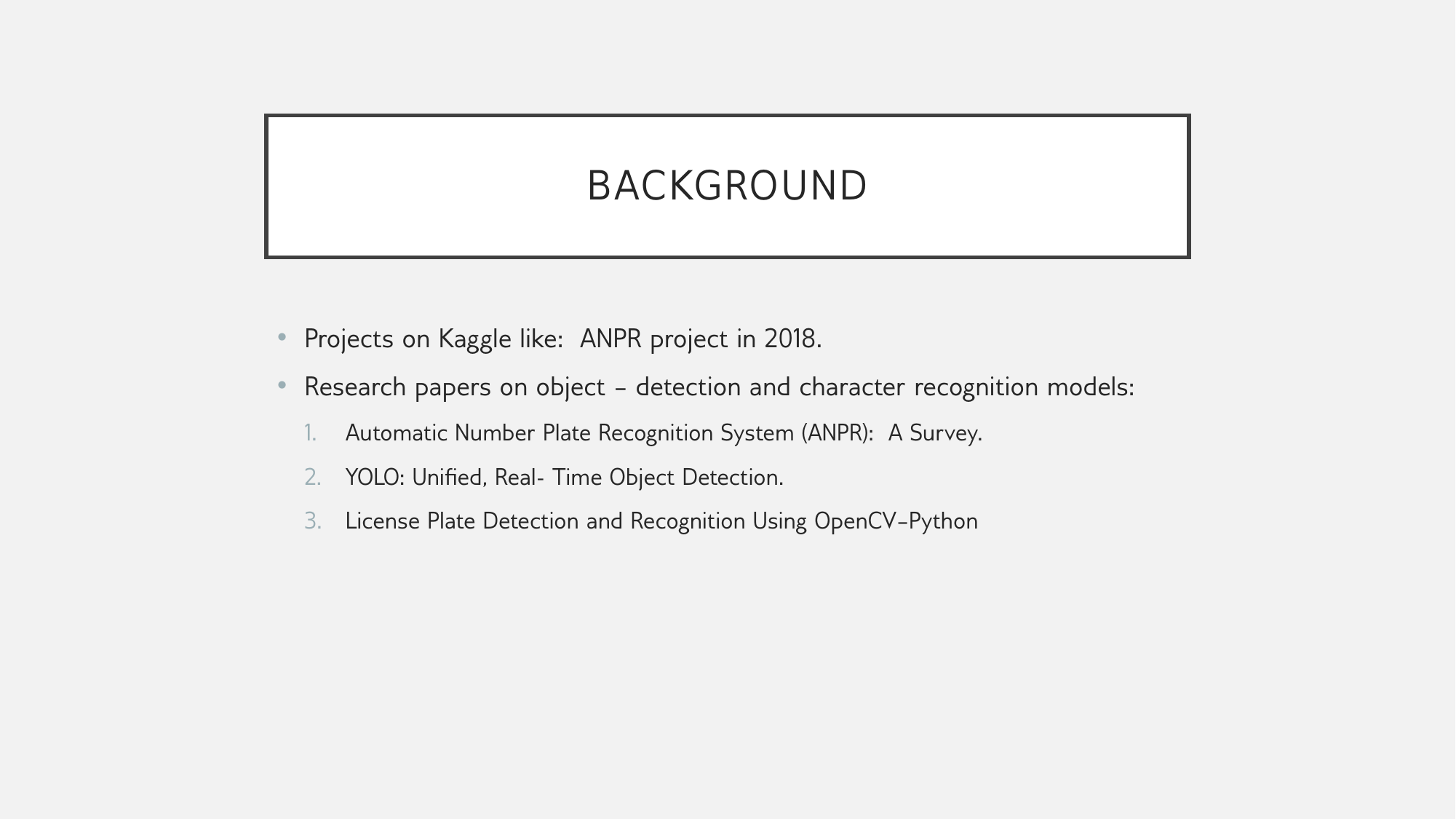

# Background
Projects on Kaggle like:  ANPR project in 2018.
Research papers on object – detection and character recognition models:
Automatic Number Plate Recognition System (ANPR):  A Survey.
YOLO: Unified, Real- Time Object Detection.
License Plate Detection and Recognition Using OpenCV–Python